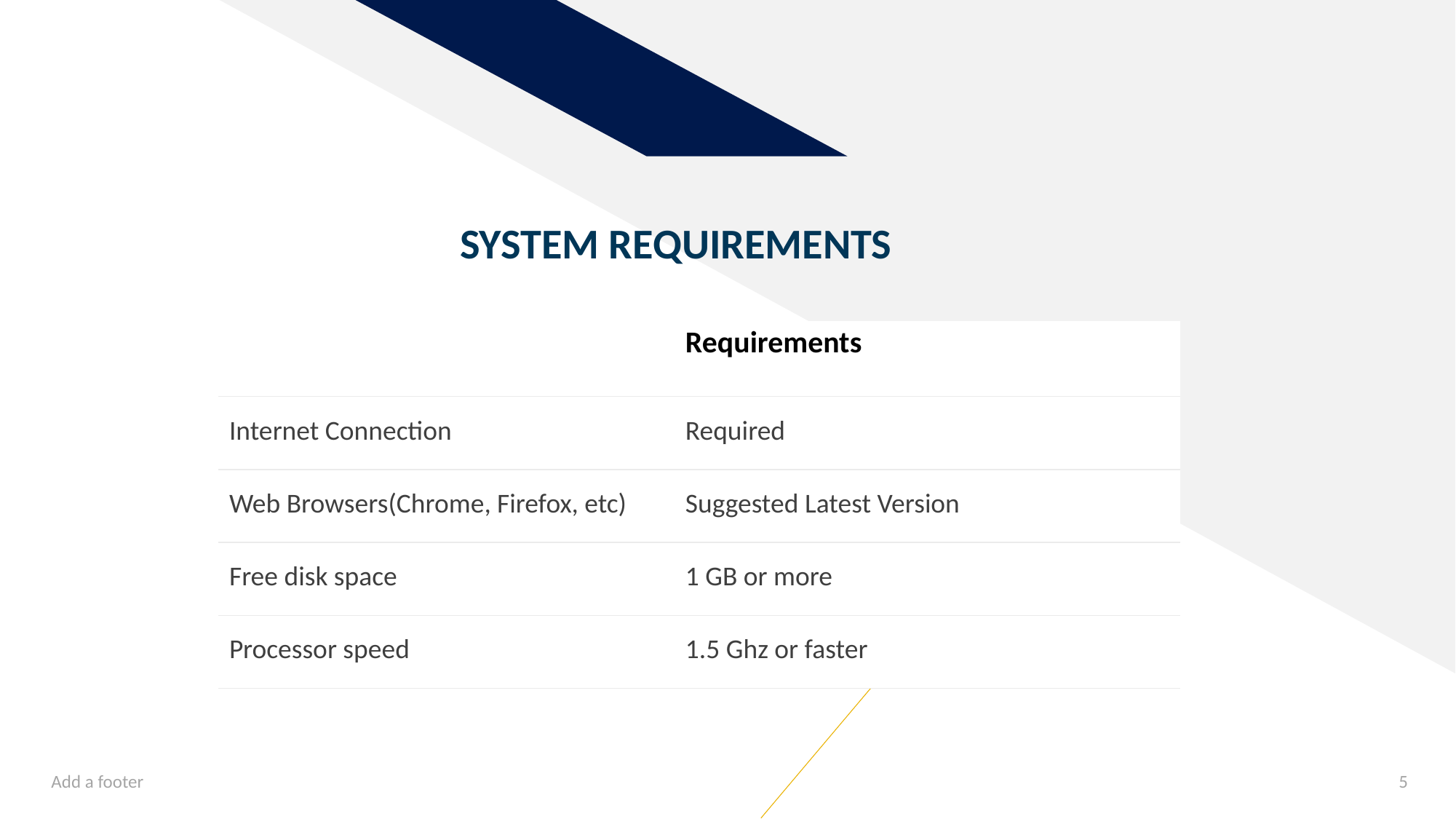

SYSTEM REQUIREMENTS

|  | Requirements |
| --- | --- |
| Internet Connection | Required |
| Web Browsers(Chrome, Firefox, etc) | Suggested Latest Version |
| Free disk space | 1 GB or more |
| Processor speed | 1.5 Ghz or faster |
Add a footer
5